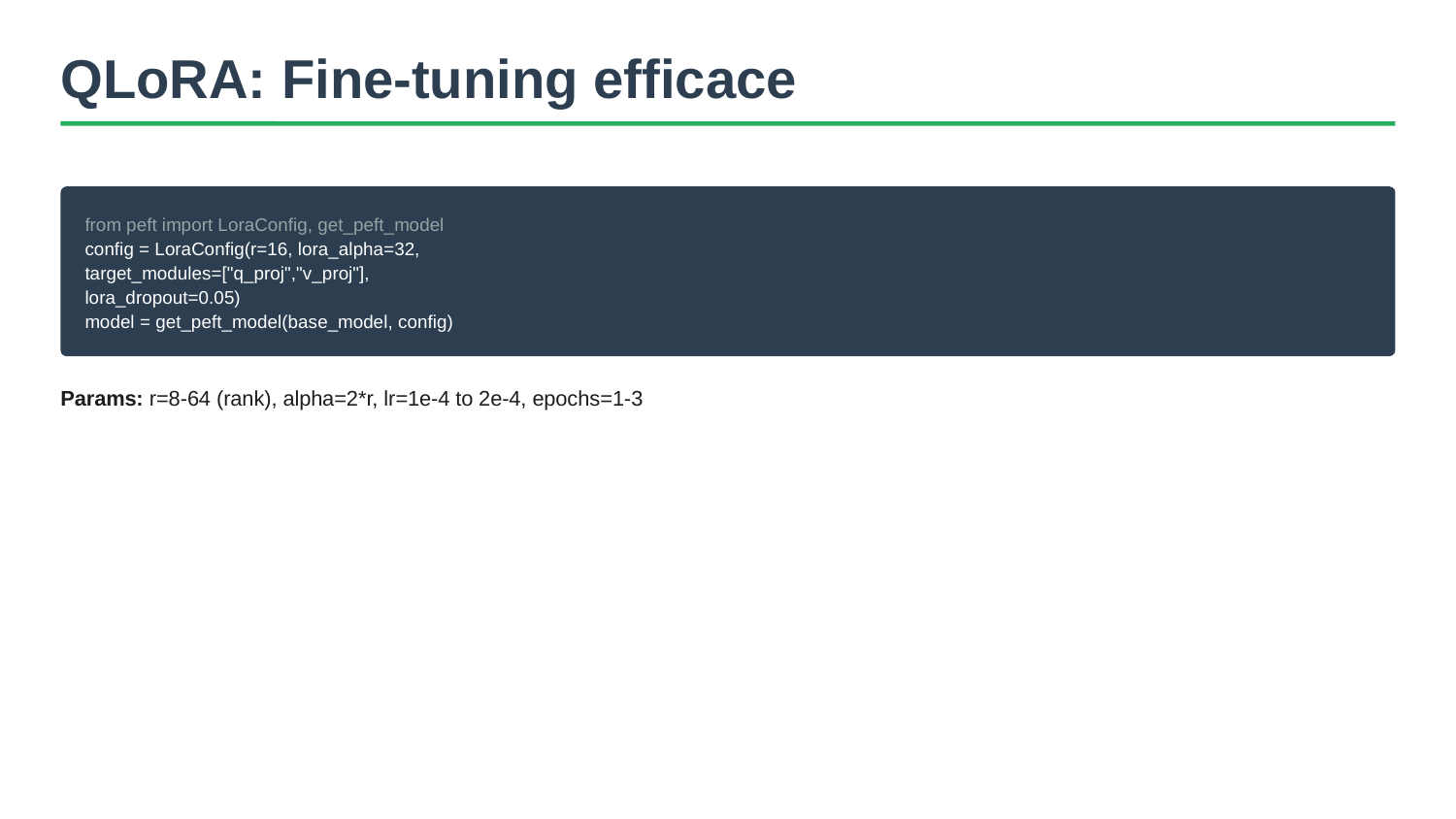

QLoRA: Fine-tuning efficace

from peft import LoraConfig, get_peft_model
config = LoraConfig(r=16, lora_alpha=32,
target_modules=["q_proj","v_proj"],
lora_dropout=0.05)
model = get_peft_model(base_model, config)
Params: r=8-64 (rank), alpha=2*r, lr=1e-4 to 2e-4, epochs=1-3